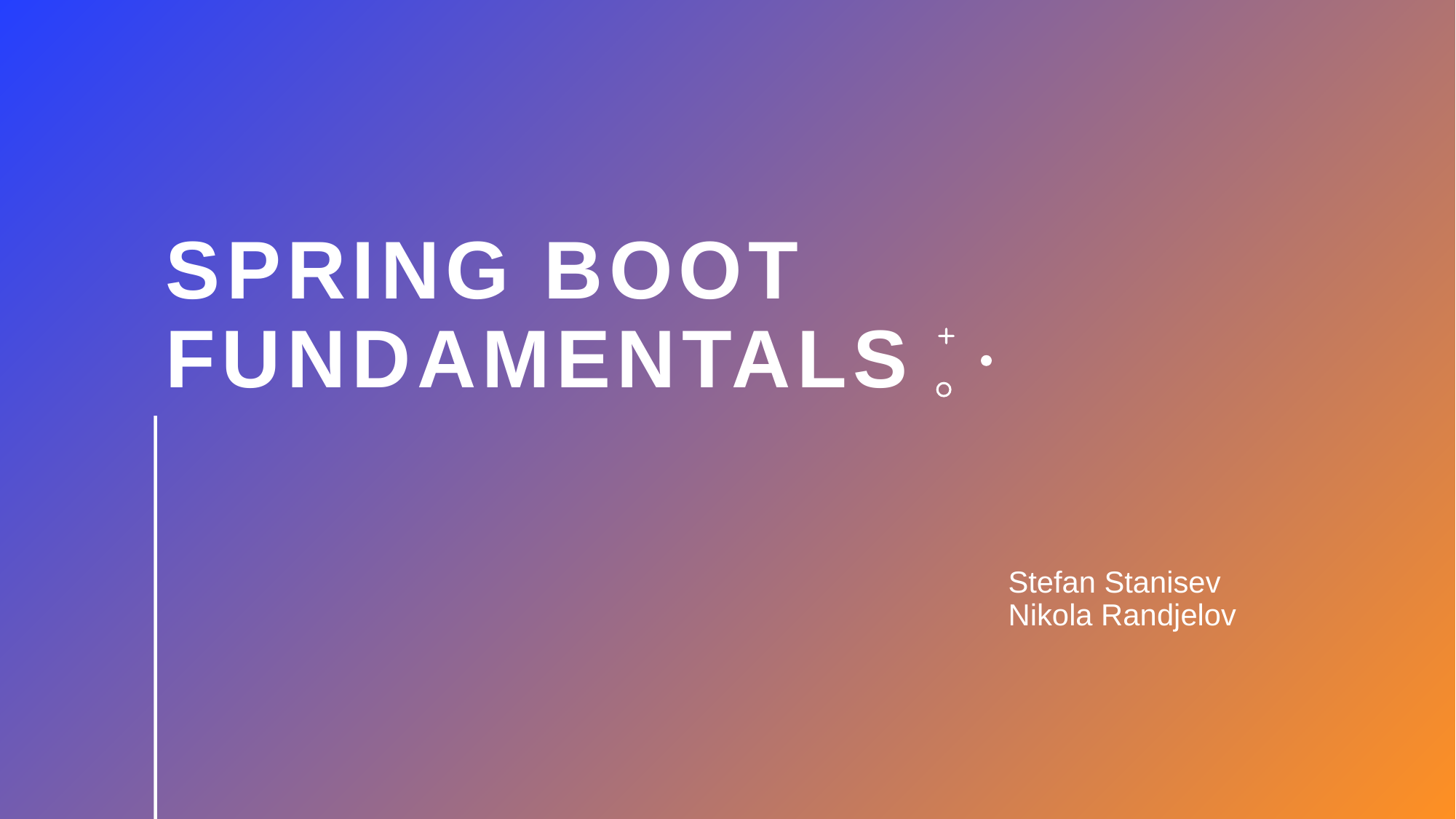

# Spring Boot fundamentals
Stefan Stanisev
Nikola Randjelov